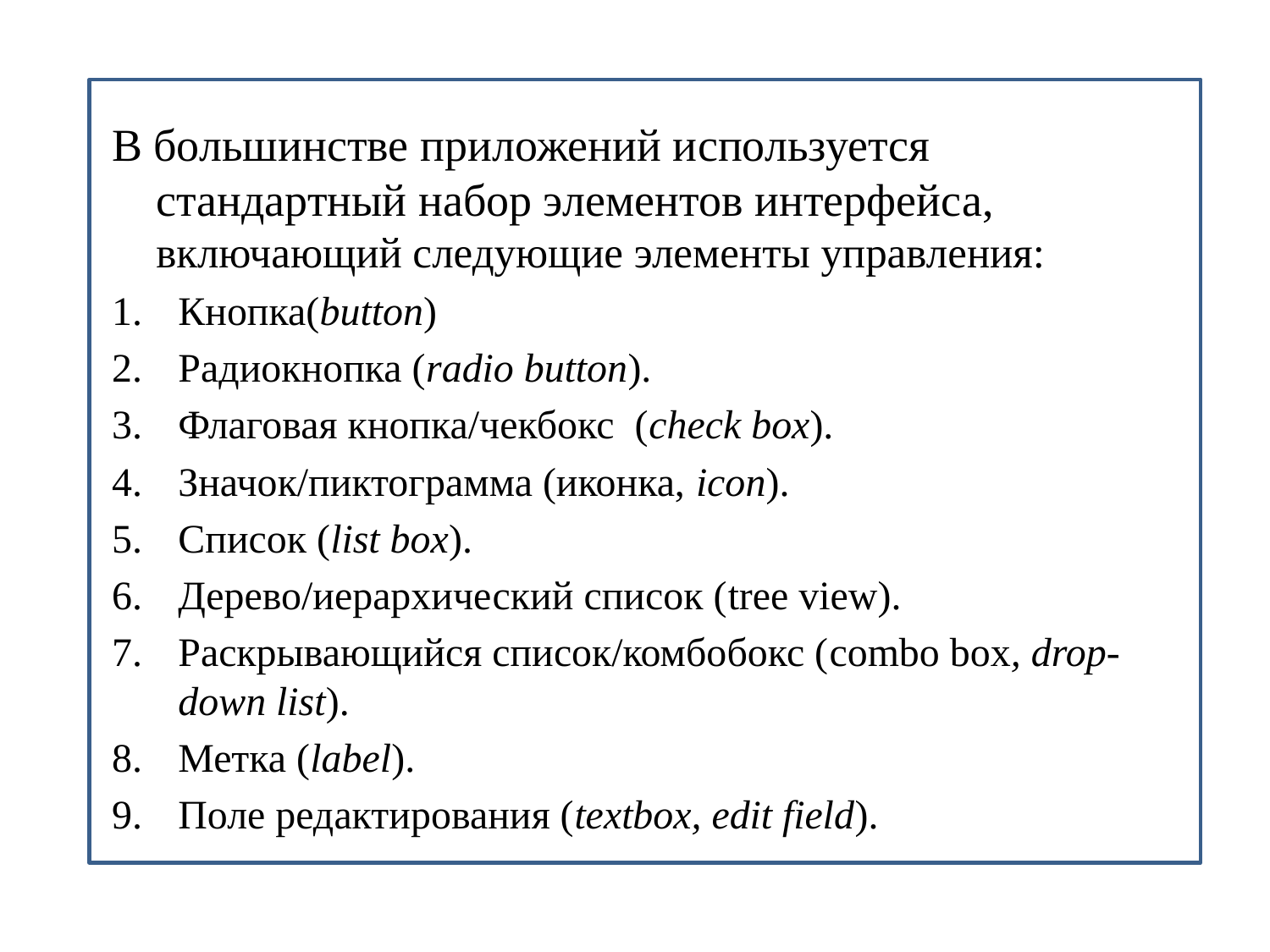

В большинстве приложений используется стандартный набор элементов интерфейса, включающий следующие элементы управления:
Кнопка(button)
Радиокнопка (radio button).
Флаговая кнопка/чекбокс  (check box).
Значок/пиктограмма (иконка, icon).
Список (list box).
Дерево/иерархический список (tree view).
Раскрывающийся список/комбобокс (combo box, drop-down list).
Метка (label).
Поле редактирования (textbox, edit field).